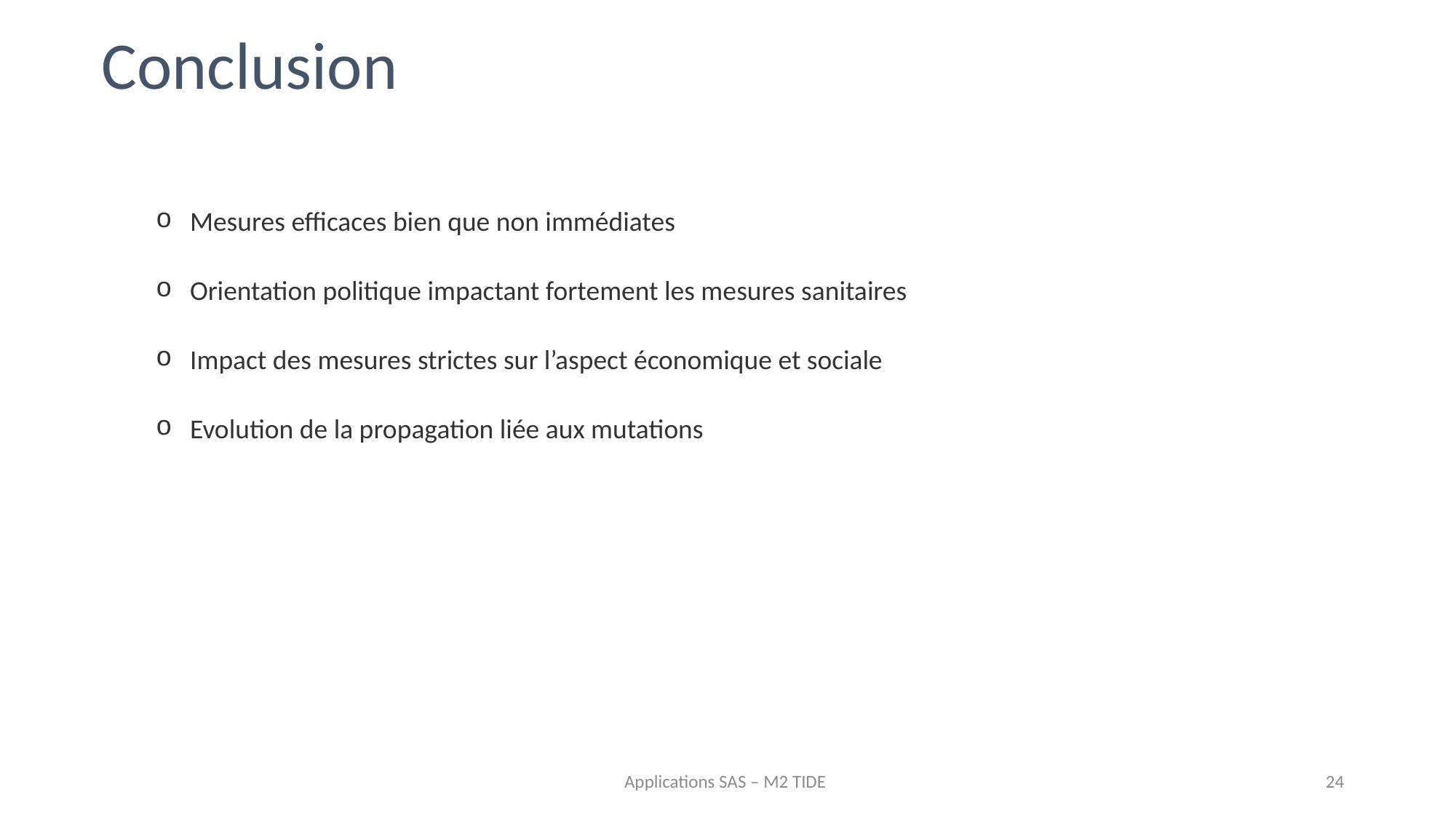

Conclusion
Mesures efficaces bien que non immédiates
Orientation politique impactant fortement les mesures sanitaires
Impact des mesures strictes sur l’aspect économique et sociale
Evolution de la propagation liée aux mutations
Applications SAS – M2 TIDE
24